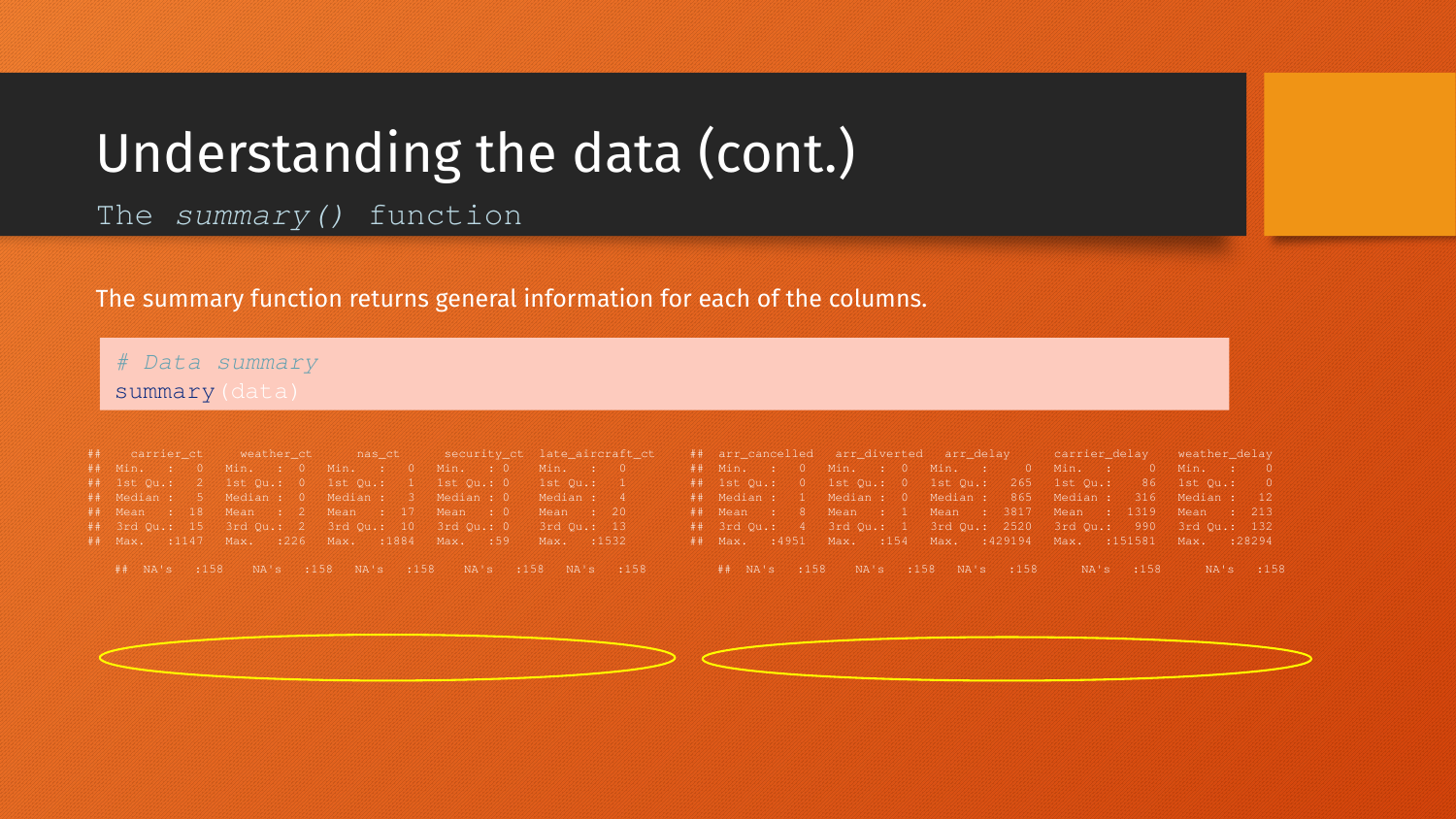

# Understanding the data (cont.)
The summary() function
The summary function returns general information for each of the columns.
# Data summary summary(data)
##  arr_cancelled   arr_diverted   arr_delay      carrier_delay    weather_delay
##  Min.   :   0   Min.   :  0   Min.   :     0   Min.   :     0   Min.   :    0
##  1st Qu.:   0   1st Qu.:  0   1st Qu.:   265   1st Qu.:    86   1st Qu.:    0
##  Median :   1   Median :  0   Median :   865   Median :   316   Median :   12
##  Mean   :   8   Mean   :  1   Mean   :  3817   Mean   :  1319   Mean   :  213
##  3rd Qu.:   4   3rd Qu.:  1   3rd Qu.:  2520   3rd Qu.:   990   3rd Qu.:  132
##  Max.   :4951   Max.   :154   Max.   :429194   Max.   :151581   Max.   :28294
##  NA's   :158    NA's   :158   NA's   :158      NA's   :158      NA's   :158
##    carrier_ct     weather_ct      nas_ct      security_ct  late_aircraft_ct
##  Min.   :   0   Min.   :  0   Min.   :   0   Min.   : 0    Min.   :   0
##  1st Qu.:   2   1st Qu.:  0   1st Qu.:   1   1st Qu.: 0    1st Qu.:   1
##  Median :   5   Median :  0   Median :   3   Median : 0    Median :   4
##  Mean   :  18   Mean   :  2   Mean   :  17   Mean   : 0    Mean   :  20
##  3rd Qu.:  15   3rd Qu.:  2   3rd Qu.:  10   3rd Qu.: 0    3rd Qu.:  13
##  Max.   :1147   Max.   :226   Max.   :1884   Max.   :59    Max.   :1532
##  NA's   :158    NA's   :158   NA's   :158    NA's   :158   NA's   :158